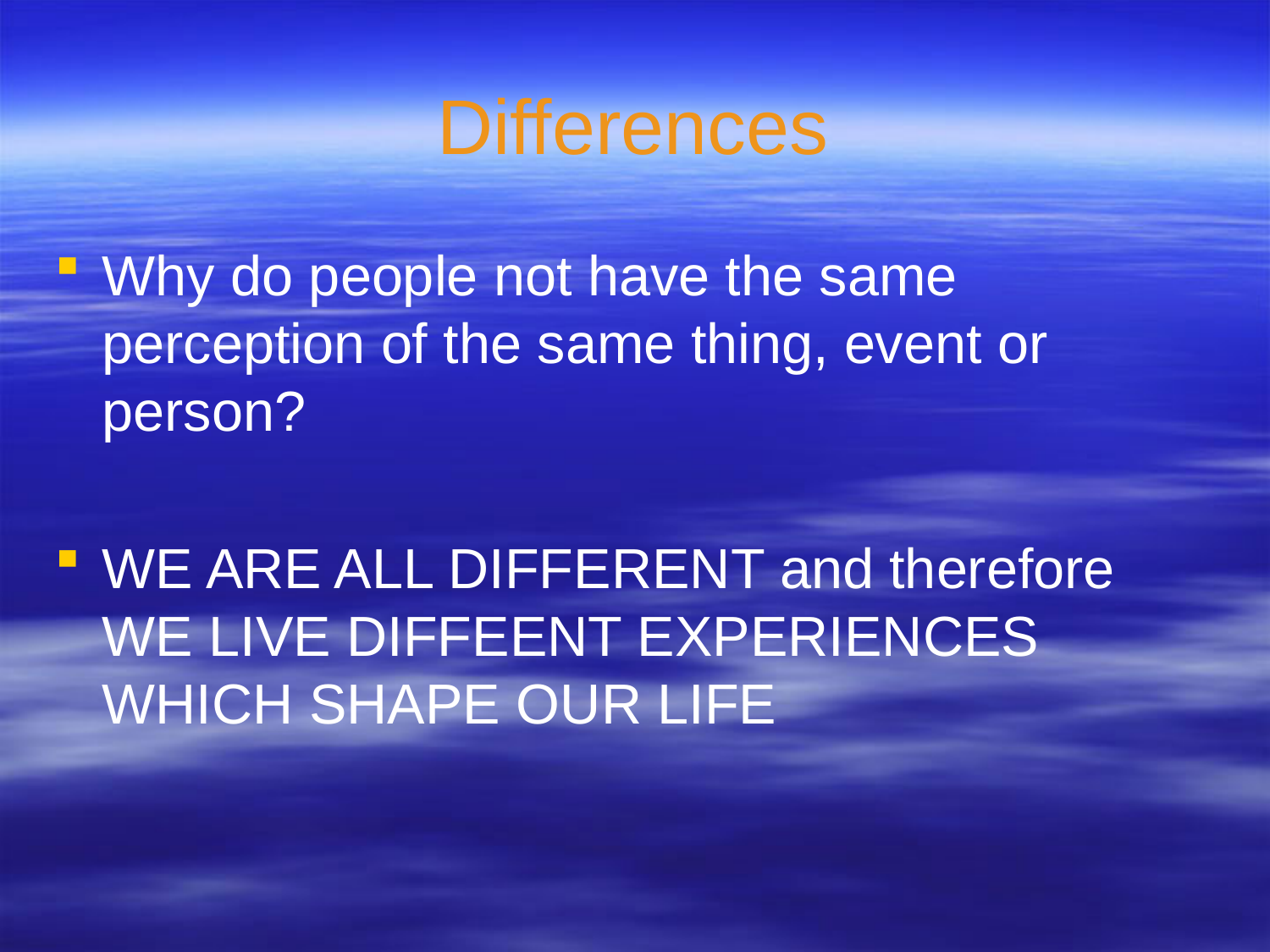

# Differences
Why do people not have the same perception of the same thing, event or person?

WE ARE ALL DIFFERENT and therefore WE LIVE DIFFEENT EXPERIENCES WHICH SHAPE OUR LIFE